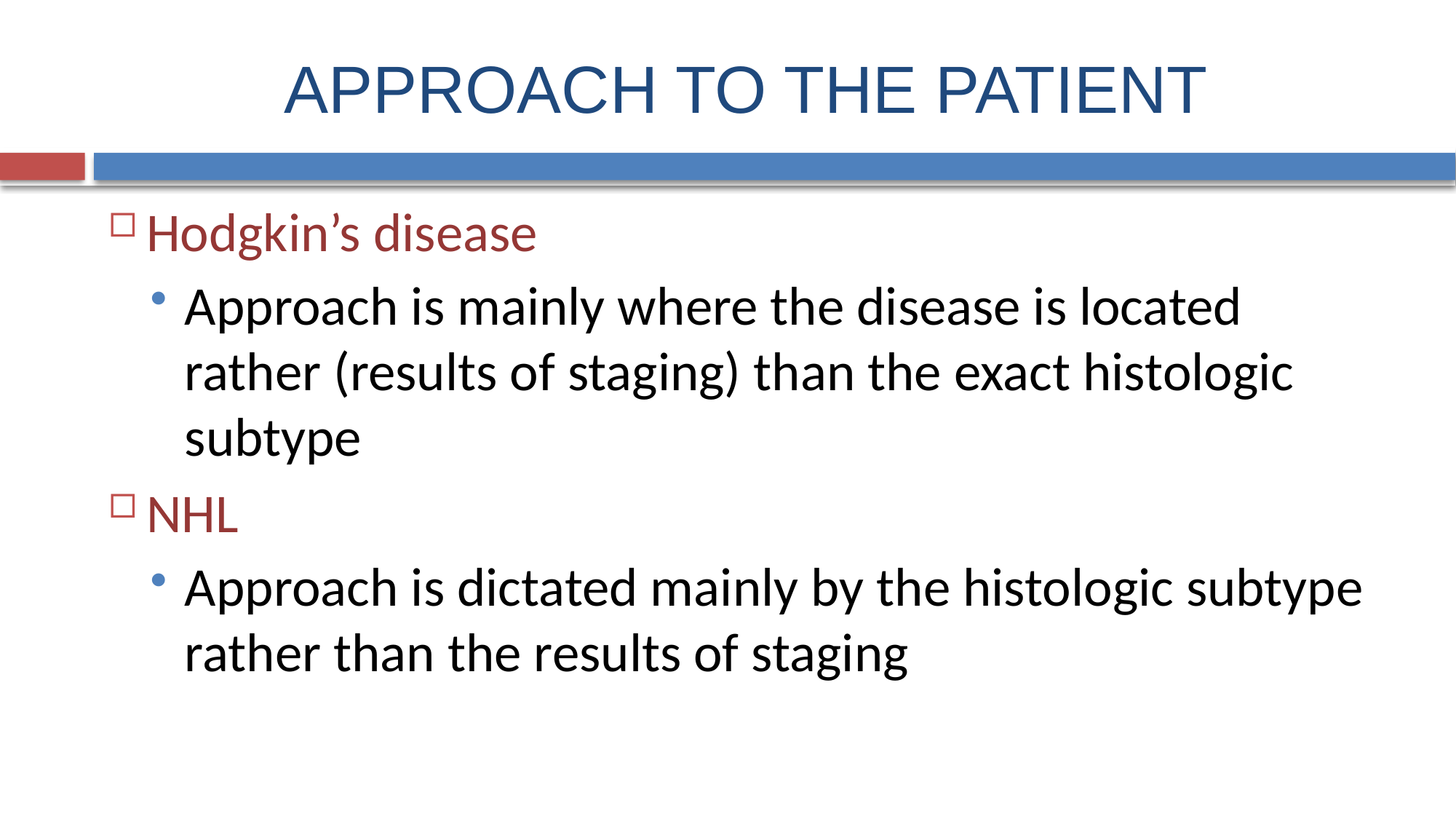

# APPROACH TO THE PATIENT
Hodgkin’s disease
Approach is mainly where the disease is located rather (results of staging) than the exact histologic subtype
NHL
Approach is dictated mainly by the histologic subtype rather than the results of staging